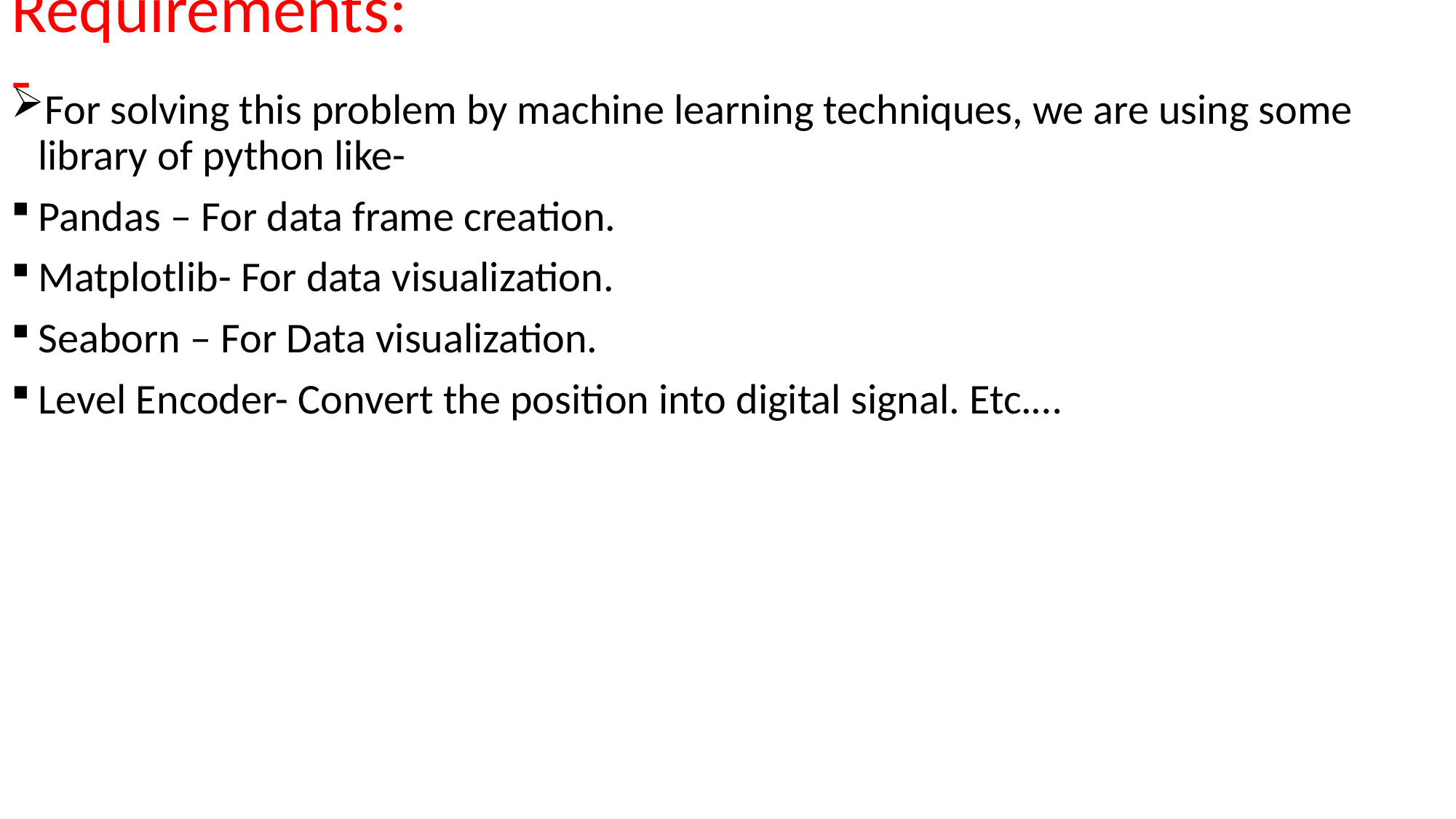

# Requirements:-
For solving this problem by machine learning techniques, we are using some library of python like-
Pandas – For data frame creation.
Matplotlib- For data visualization.
Seaborn – For Data visualization.
Level Encoder- Convert the position into digital signal. Etc.…